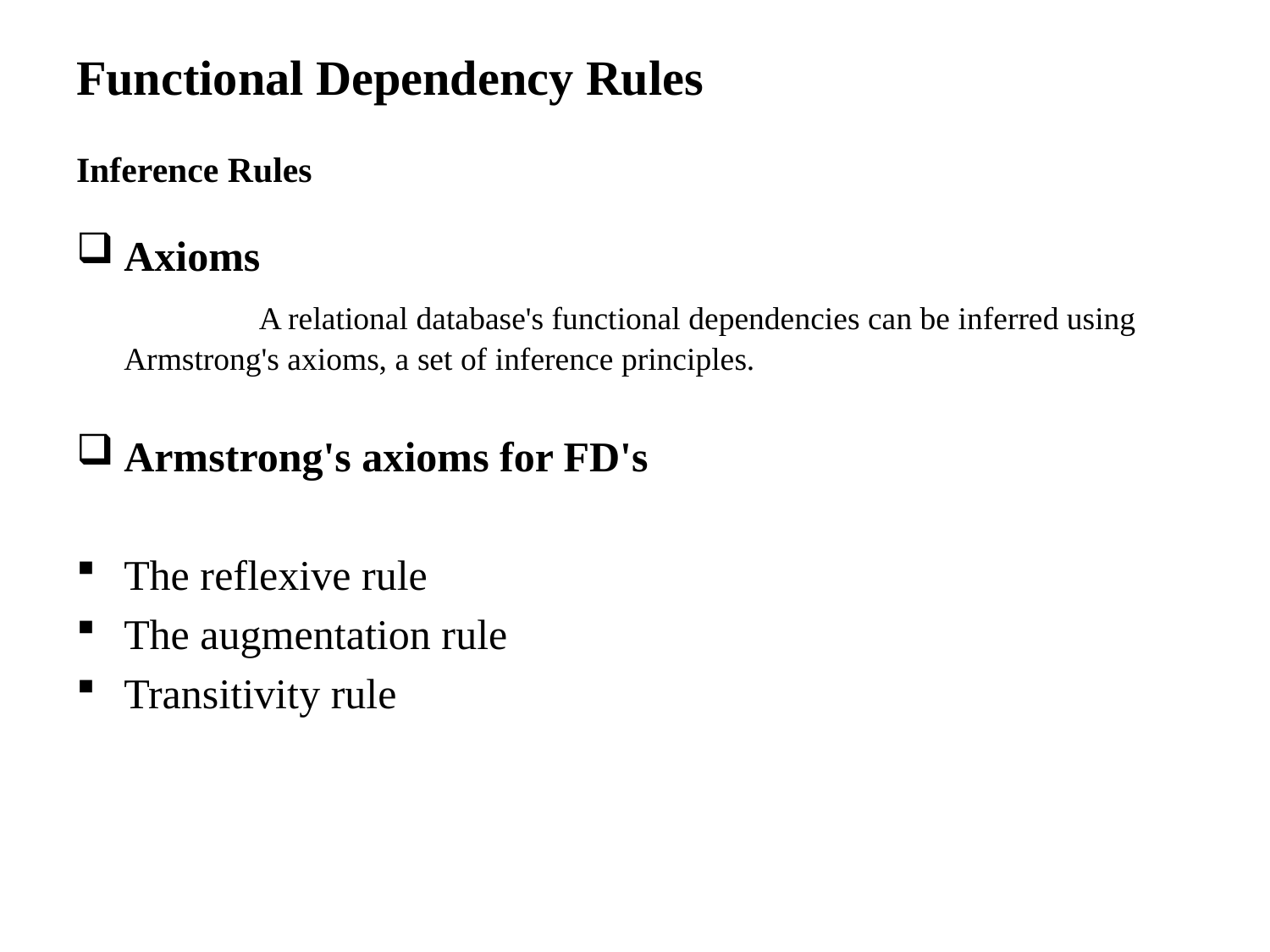

# Functional Dependency Rules Inference Rules
Axioms
		 A relational database's functional dependencies can be inferred using Armstrong's axioms, a set of inference principles.

Armstrong's axioms for FD's

The reflexive rule
The augmentation rule
Transitivity rule